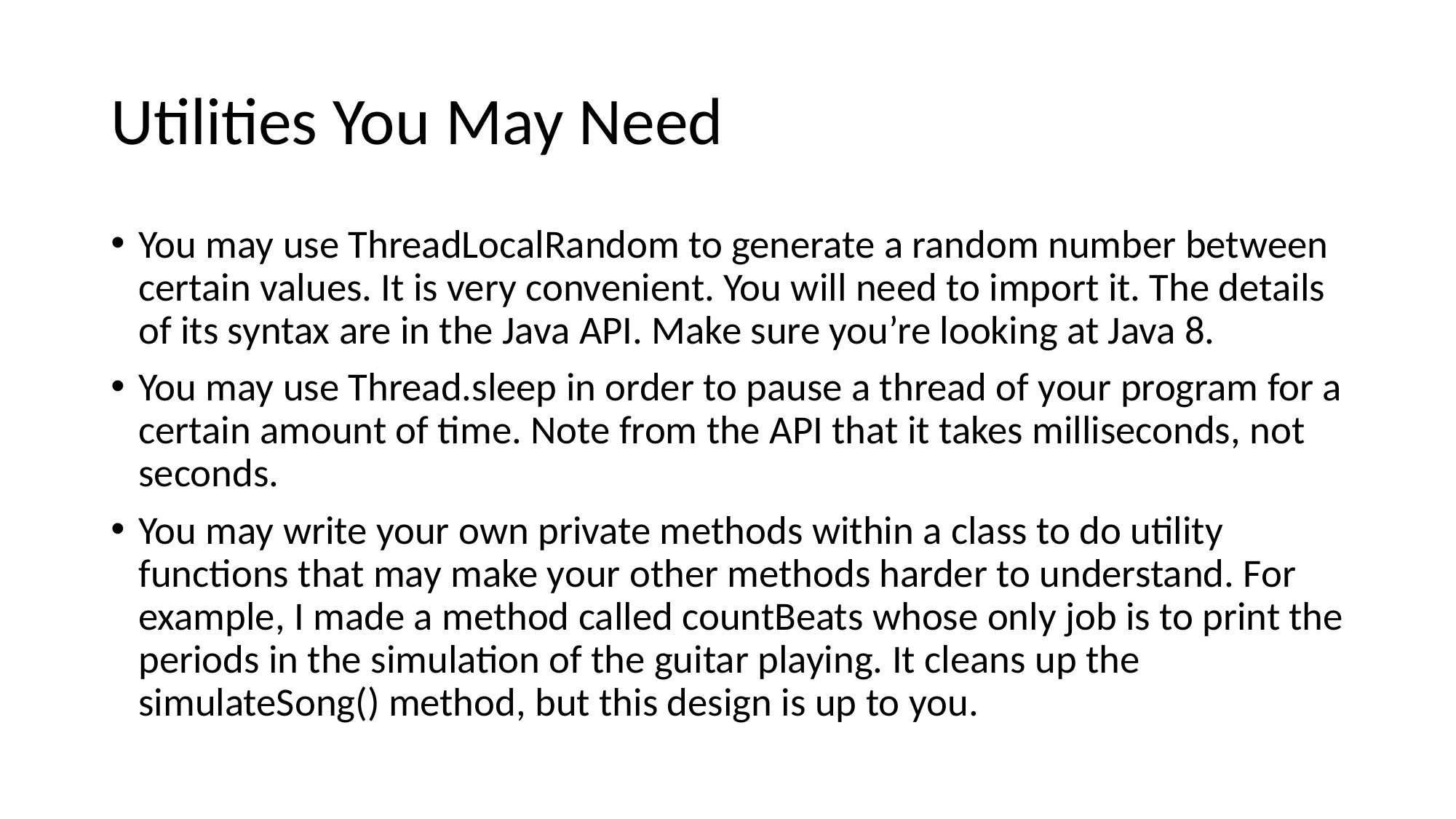

# Utilities You May Need
You may use ThreadLocalRandom to generate a random number between certain values. It is very convenient. You will need to import it. The details of its syntax are in the Java API. Make sure you’re looking at Java 8.
You may use Thread.sleep in order to pause a thread of your program for a certain amount of time. Note from the API that it takes milliseconds, not seconds.
You may write your own private methods within a class to do utility functions that may make your other methods harder to understand. For example, I made a method called countBeats whose only job is to print the periods in the simulation of the guitar playing. It cleans up the simulateSong() method, but this design is up to you.